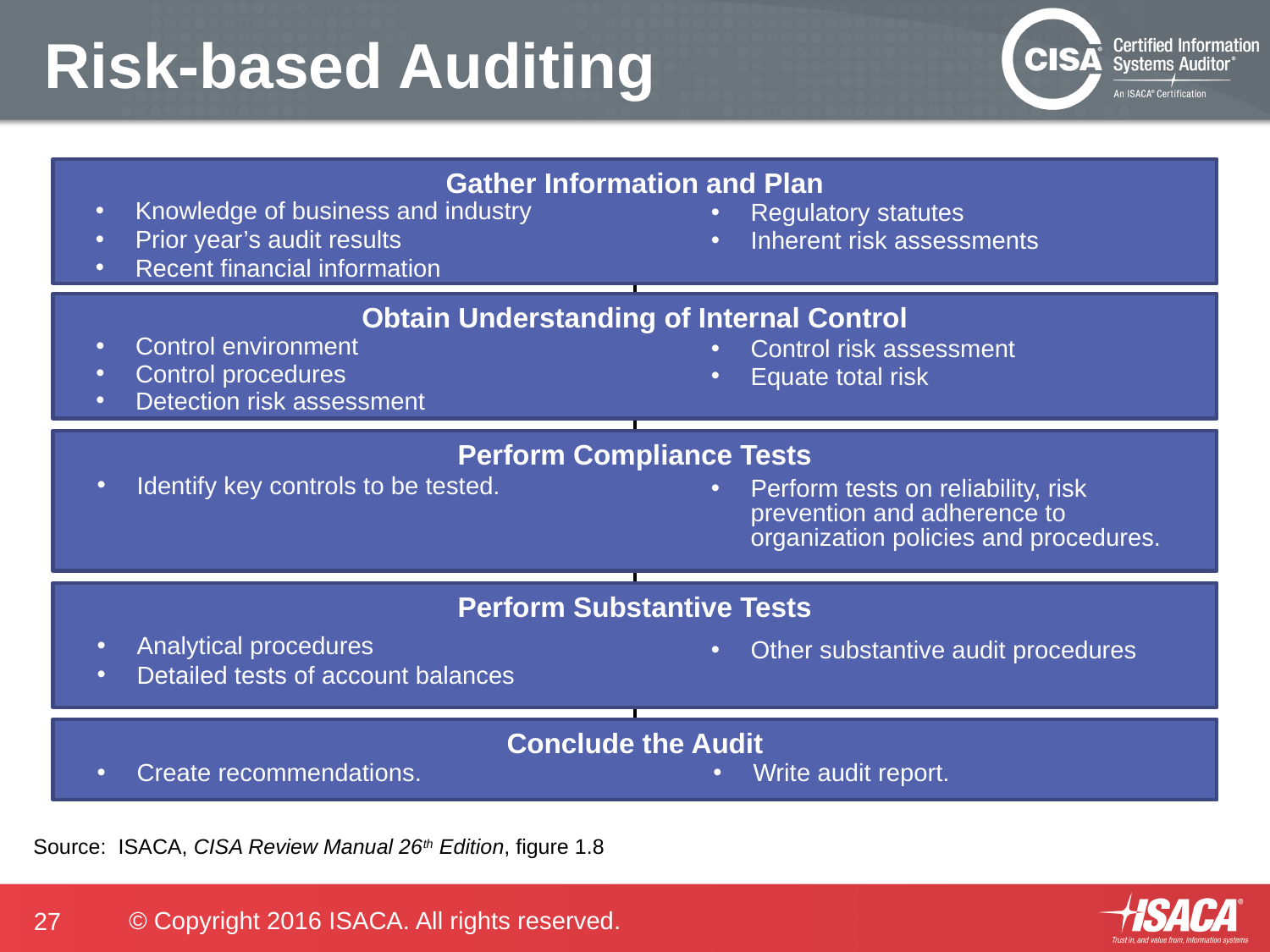

# Risk-based Auditing
Gather Information and Plan
Knowledge of business and industry
Regulatory statutes
Prior year’s audit results
Inherent risk assessments
Recent financial information
Obtain Understanding of Internal Control
Control environment
Control risk assessment
Control procedures
Equate total risk
Detection risk assessment
Perform Compliance Tests
Identify key controls to be tested.
Perform tests on reliability, risk prevention and adherence to organization policies and procedures.
Perform Substantive Tests
Analytical procedures
Other substantive audit procedures
Detailed tests of account balances
Conclude the Audit
Create recommendations.
Write audit report.
Source:  ISACA, CISA Review Manual 26th Edition, figure 1.8